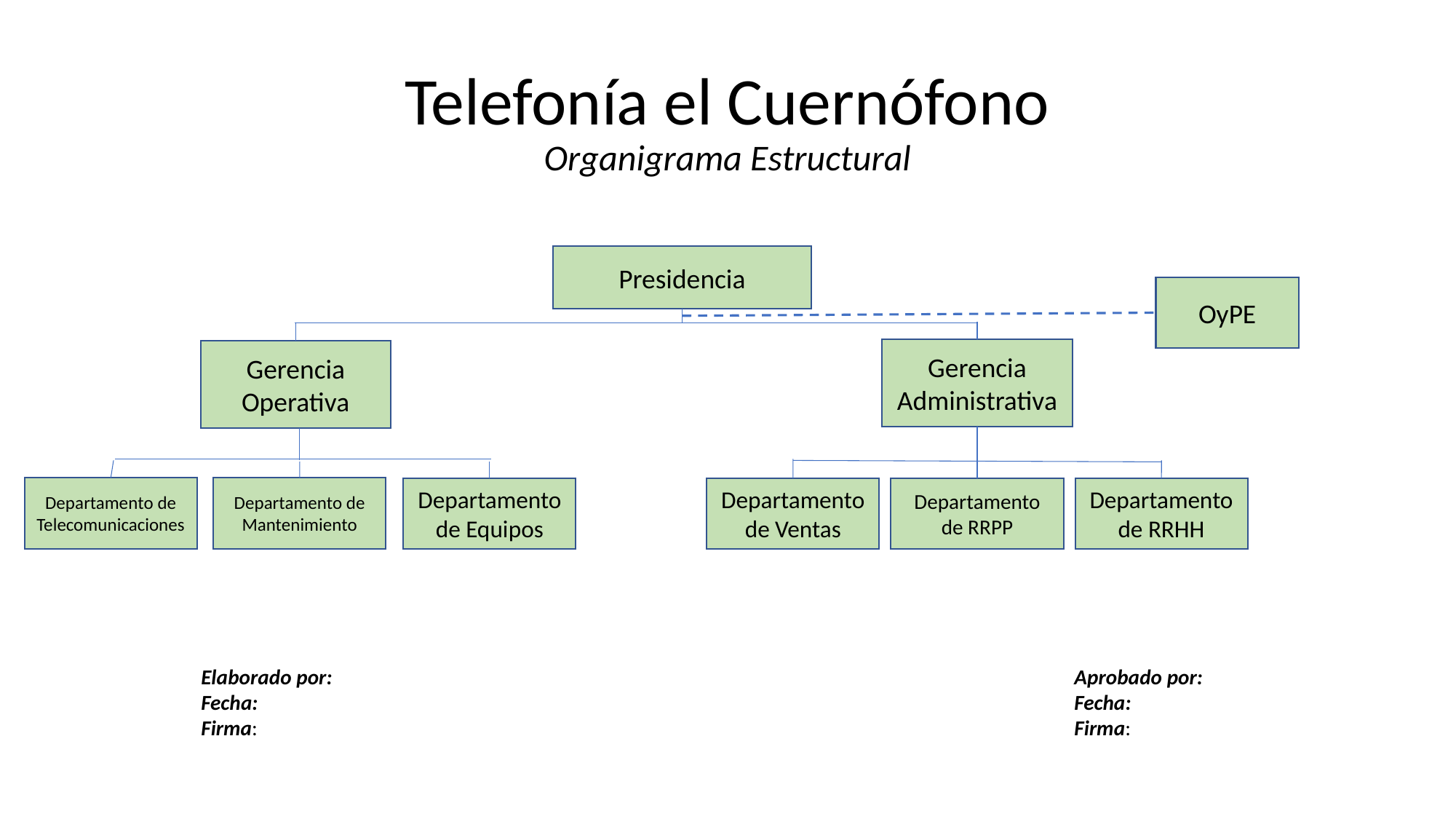

# Telefonía el Cuernófono Organigrama Estructural

Presidencia
OyPE
Gerencia Administrativa
Gerencia Operativa
Departamento de Telecomunicaciones
Departamento de Mantenimiento
Departamento de RRHH
Departamento de Equipos
Departamento de Ventas
Departamento de RRPP
Elaborado por:
Fecha:
Firma:
Aprobado por:
Fecha:
Firma: